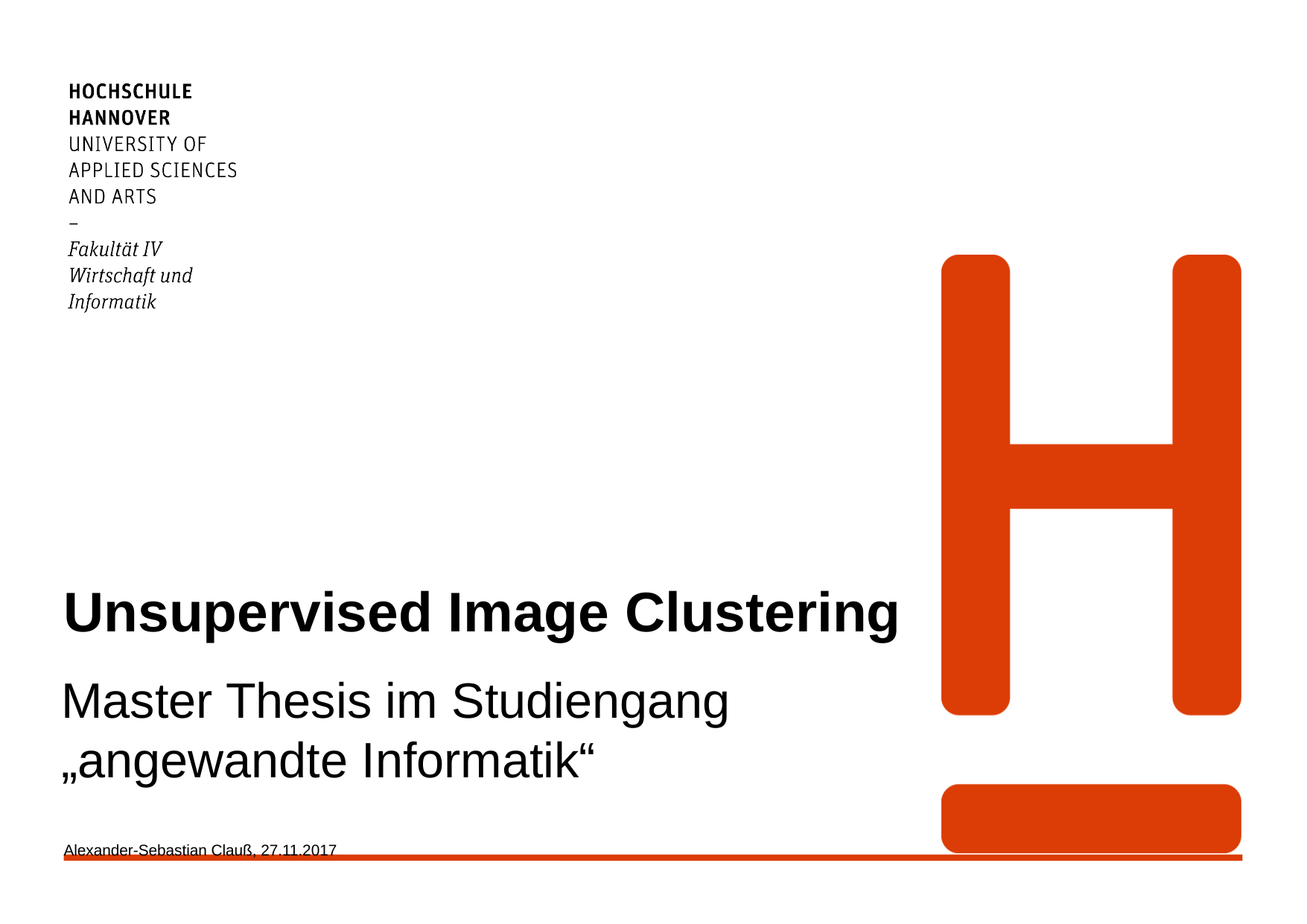

Unsupervised Image Clustering
Master Thesis im Studiengang „angewandte Informatik“
Alexander-Sebastian Clauß, 27.11.2017